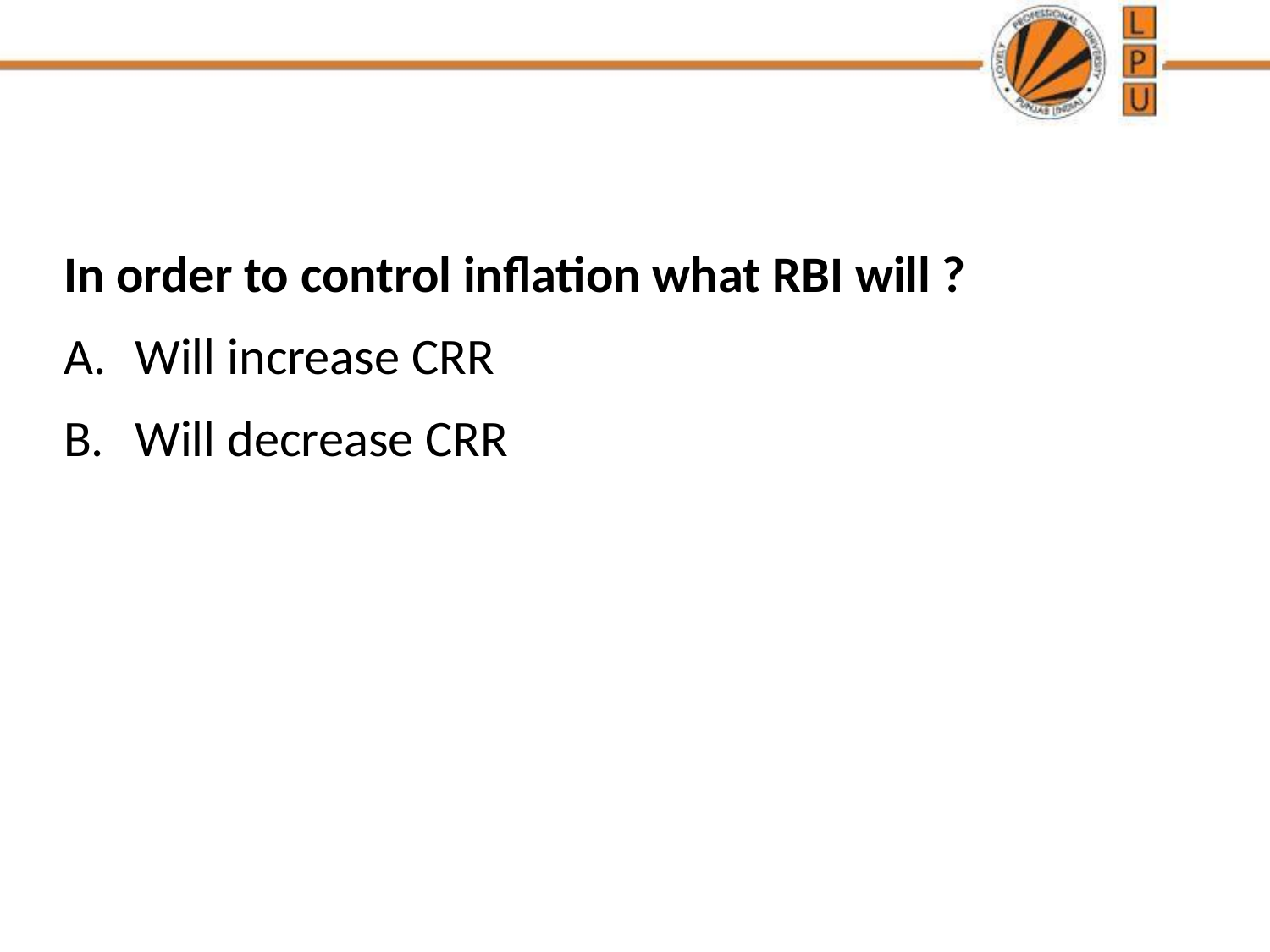

#
In order to control inflation what RBI will ?
Will increase CRR
Will decrease CRR